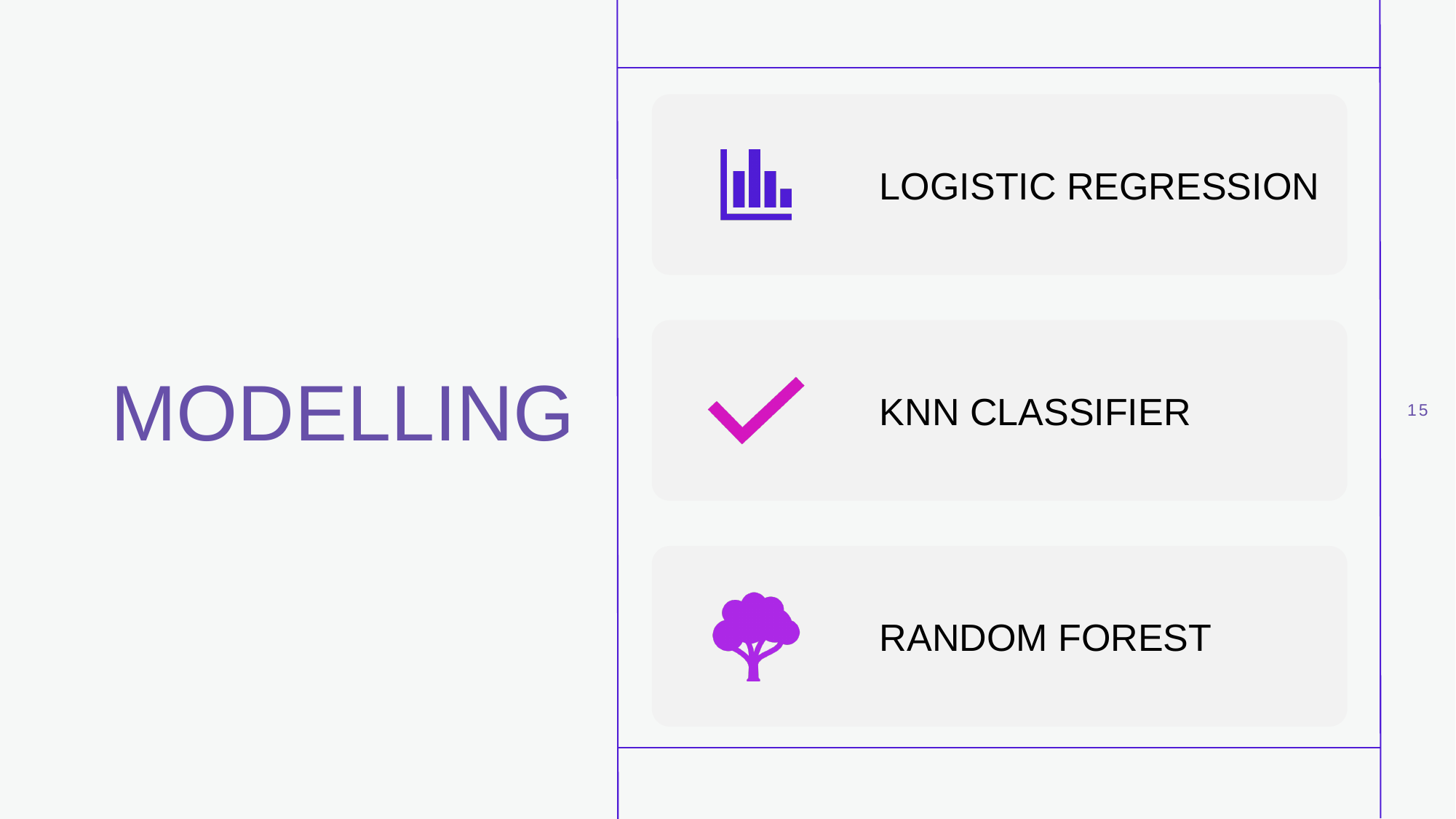

# MODELLING
LOGISTIC REGRESSION
KNN CLASSIFIER
RANDOM FOREST
15